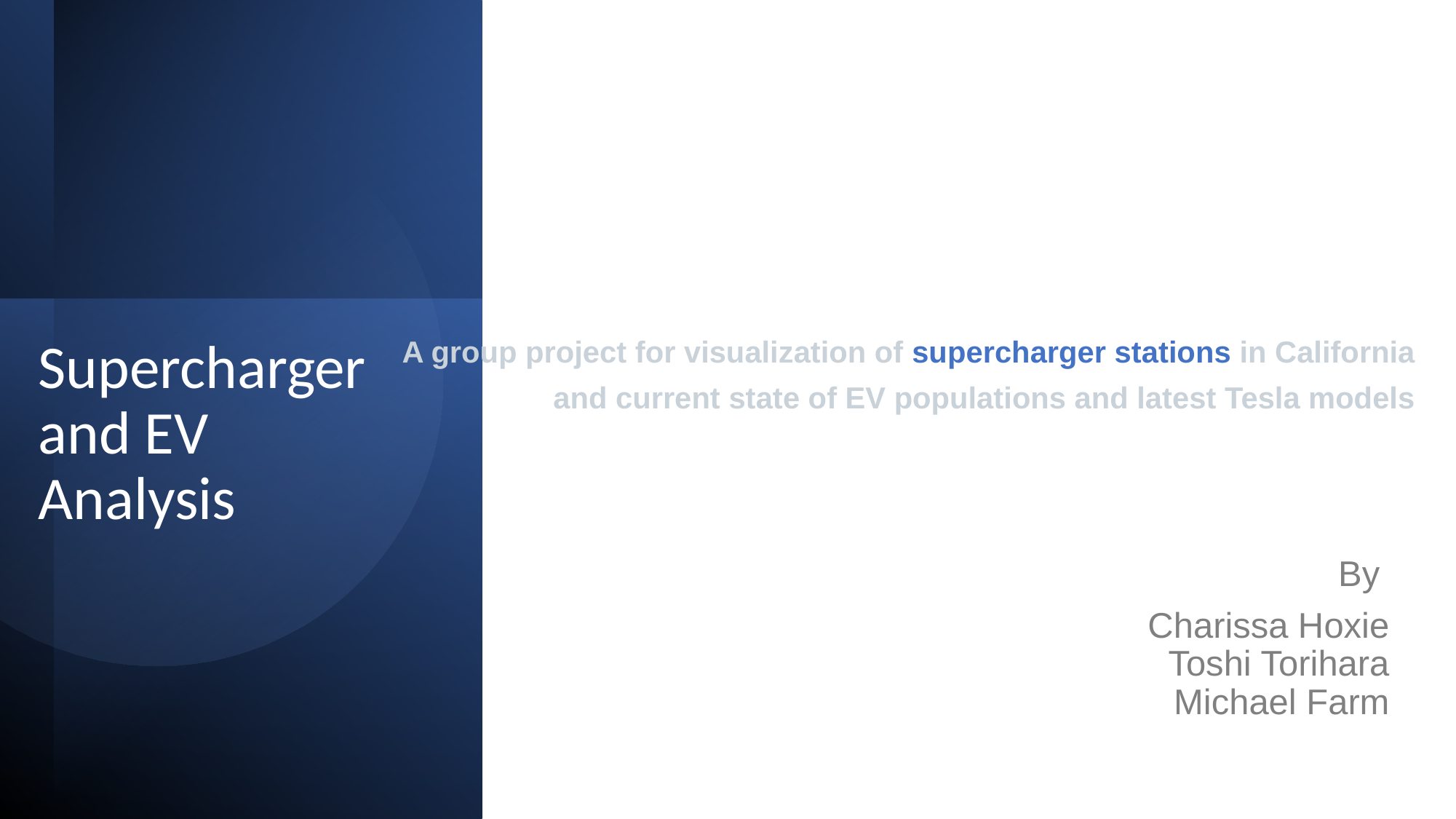

A group project for visualization of supercharger stations in California
and current state of EV populations and latest Tesla models
Supercharger and EV Analysis
By
Charissa Hoxie
Toshi Torihara
Michael Farm